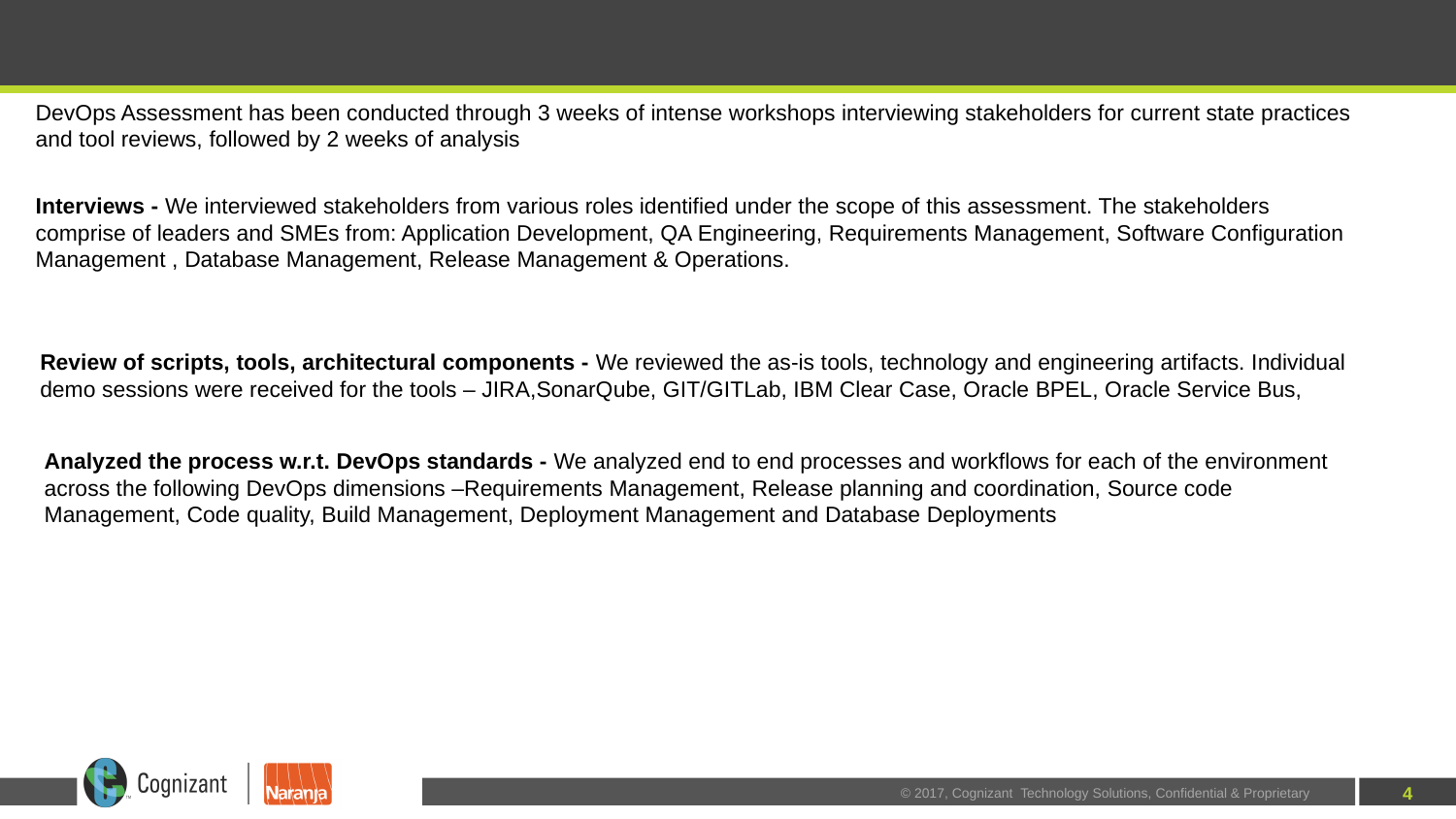

#
DevOps Assessment has been conducted through 3 weeks of intense workshops interviewing stakeholders for current state practices and tool reviews, followed by 2 weeks of analysis
Interviews - We interviewed stakeholders from various roles identified under the scope of this assessment. The stakeholders comprise of leaders and SMEs from: Application Development, QA Engineering, Requirements Management, Software Configuration Management , Database Management, Release Management & Operations.
Review of scripts, tools, architectural components - We reviewed the as-is tools, technology and engineering artifacts. Individual demo sessions were received for the tools – JIRA,SonarQube, GIT/GITLab, IBM Clear Case, Oracle BPEL, Oracle Service Bus,
Analyzed the process w.r.t. DevOps standards - We analyzed end to end processes and workflows for each of the environment across the following DevOps dimensions –Requirements Management, Release planning and coordination, Source code Management, Code quality, Build Management, Deployment Management and Database Deployments